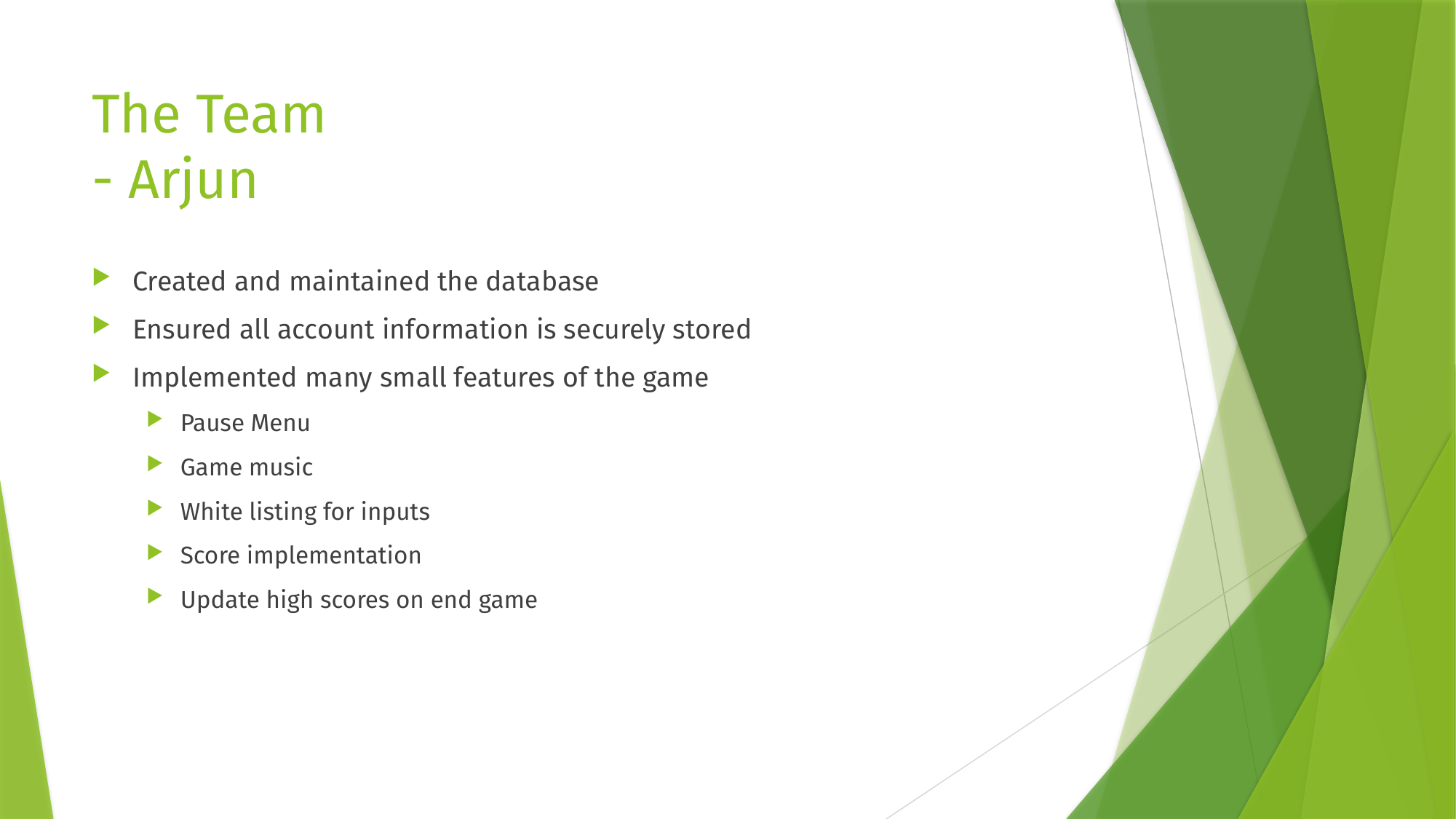

# The Team - Arjun
Created and maintained the database
Ensured all account information is securely stored
Implemented many small features of the game
Pause Menu
Game music
White listing for inputs
Score implementation
Update high scores on end game